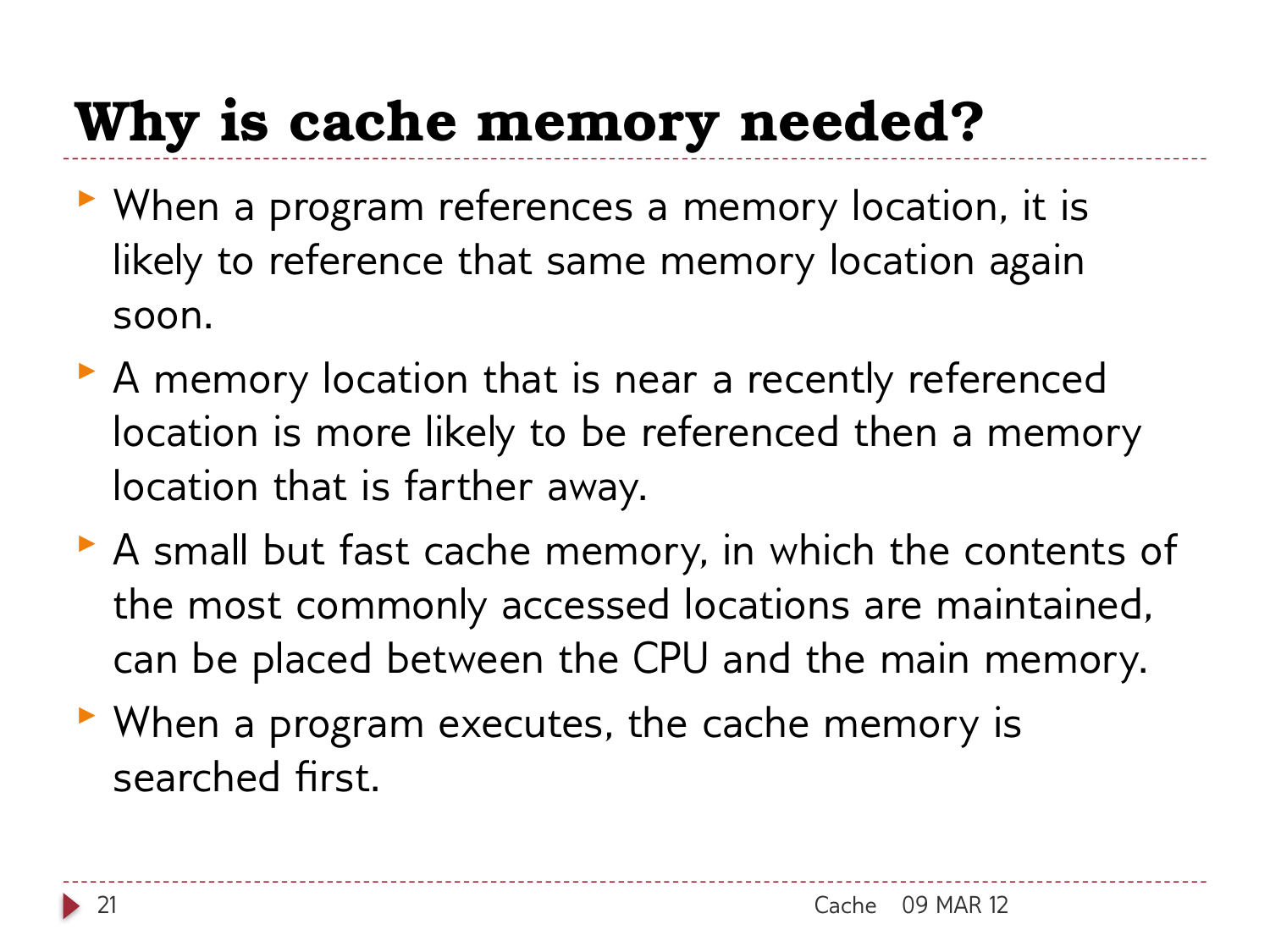

# Why is cache memory needed?
When a program references a memory location, it is likely to reference that same memory location again soon.
A memory location that is near a recently referenced location is more likely to be referenced then a memory location that is farther away.
A small but fast cache memory, in which the contents of the most commonly accessed locations are maintained, can be placed between the CPU and the main memory.
When a program executes, the cache memory is searched first.
21
Cache
09 MAR 12